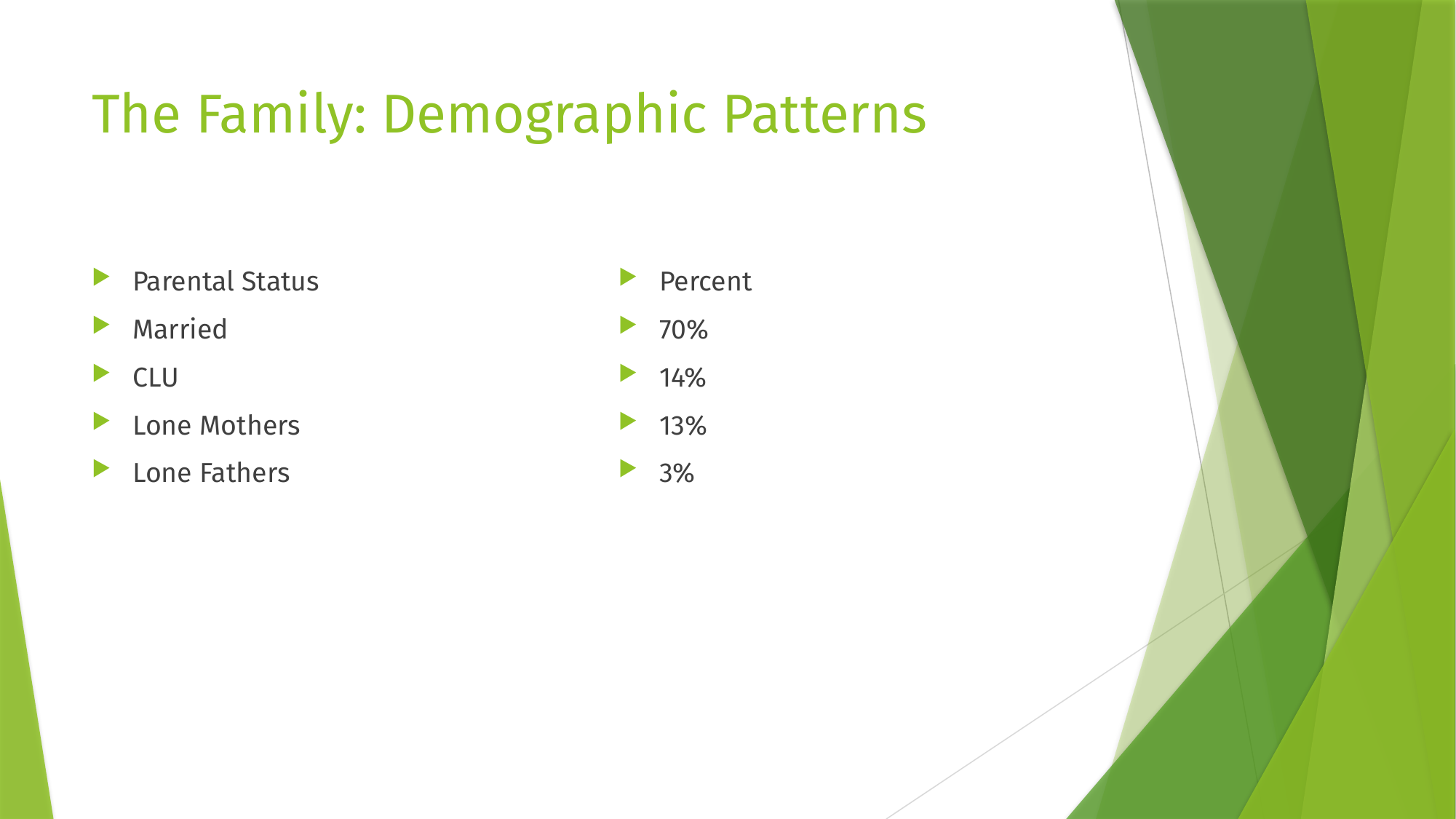

# The Family: Demographic Patterns
Parental Status
Married
CLU
Lone Mothers
Lone Fathers
Percent
70%
14%
13%
3%